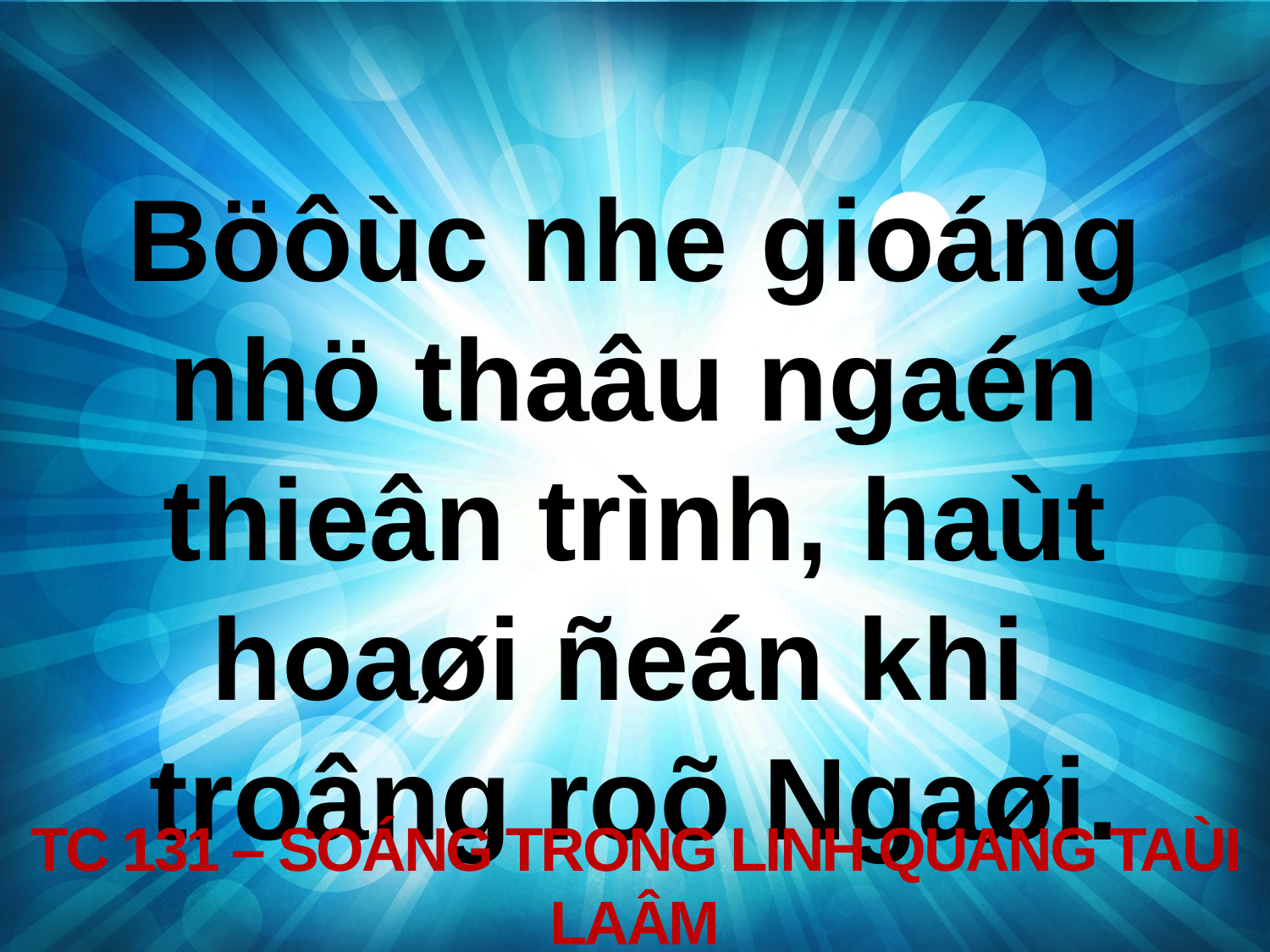

Böôùc nhe gioáng nhö thaâu ngaén thieân trình, haùt hoaøi ñeán khi
troâng roõ Ngaøi.
TC 131 – SOÁNG TRONG LINH QUANG TAÙI LAÂM